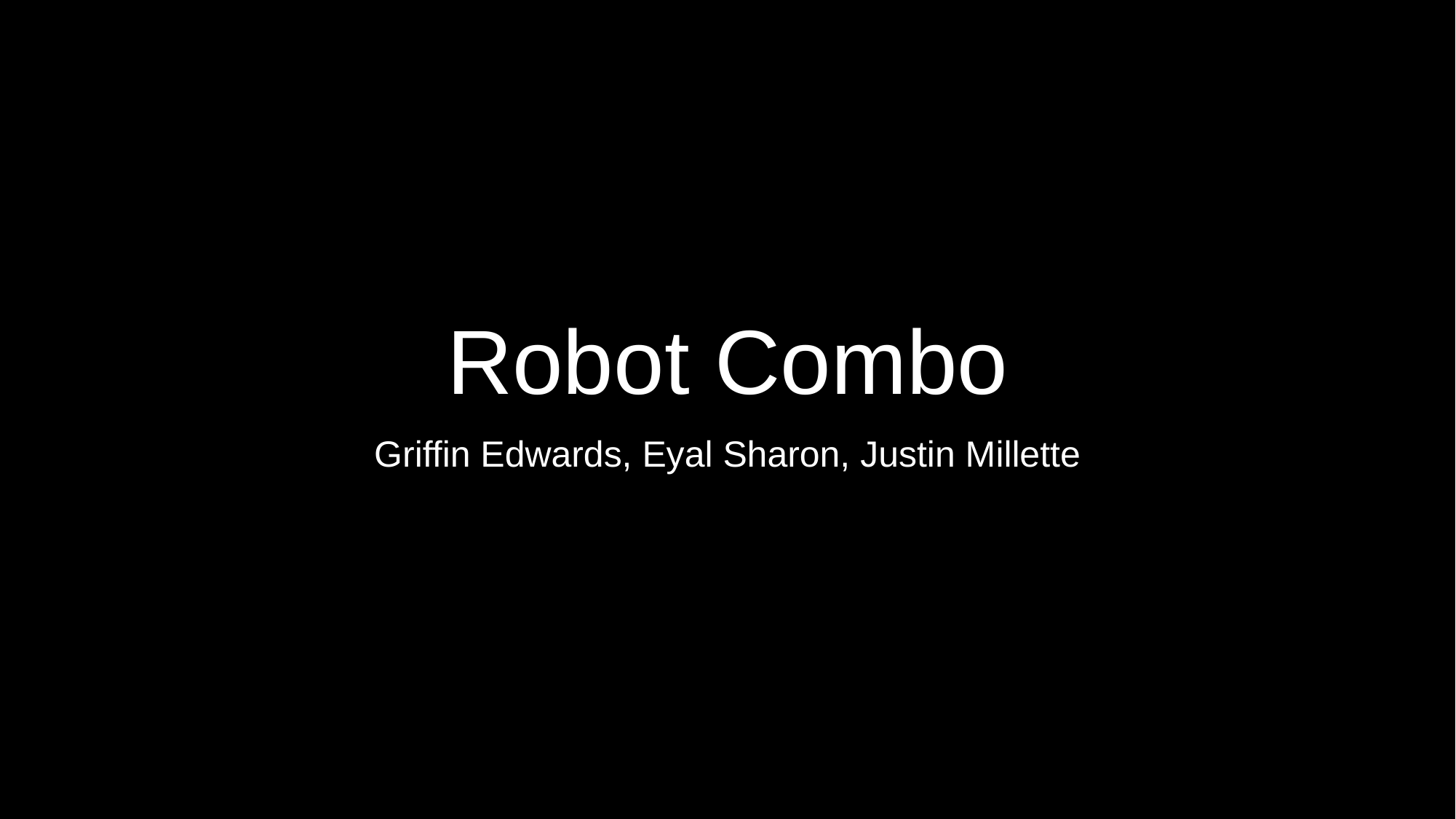

# Robot Combo
Griffin Edwards, Eyal Sharon, Justin Millette